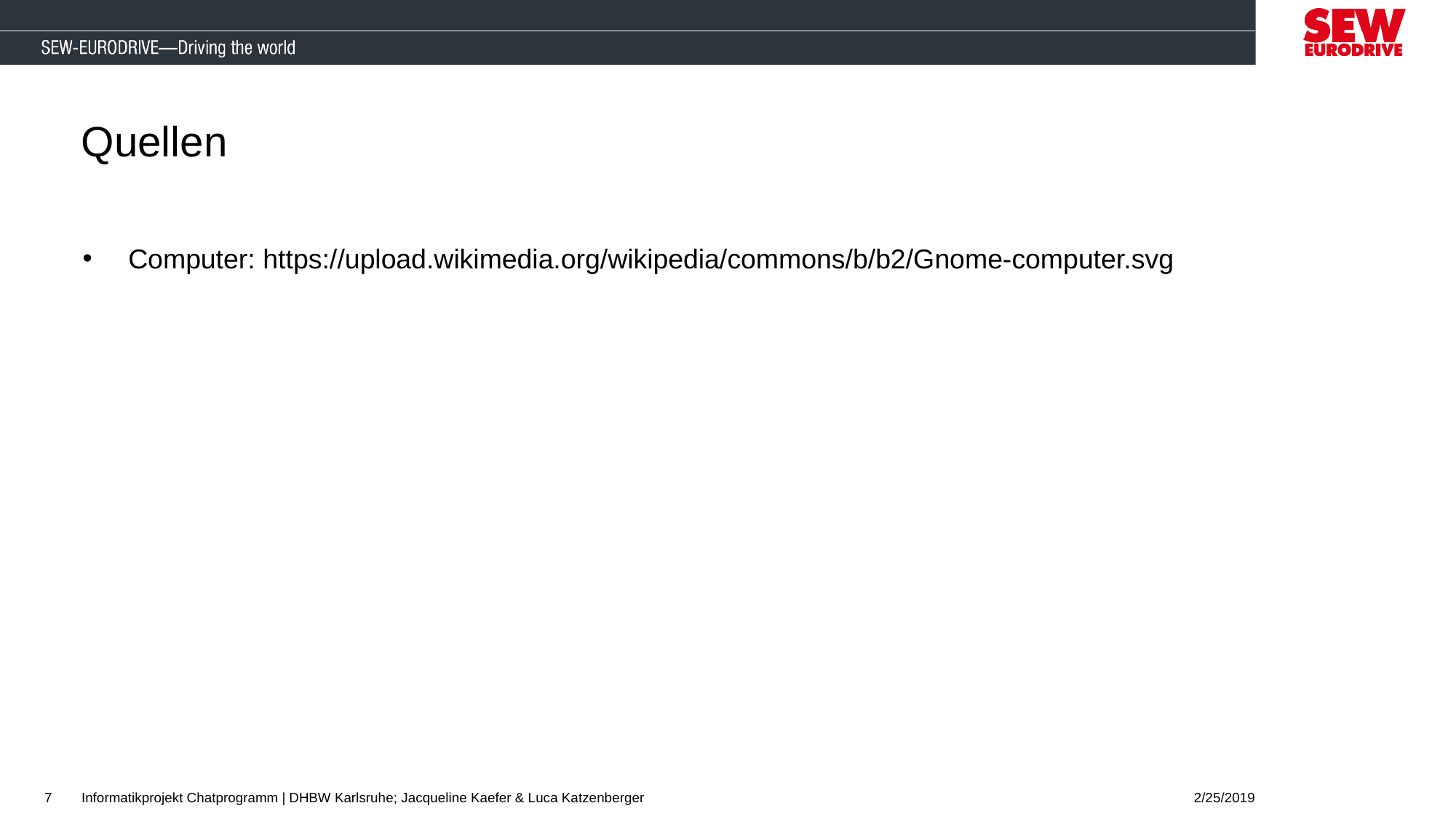

# Quellen
Computer: https://upload.wikimedia.org/wikipedia/commons/b/b2/Gnome-computer.svg
7
Informatikprojekt Chatprogramm | DHBW Karlsruhe; Jacqueline Kaefer & Luca Katzenberger
2/25/2019